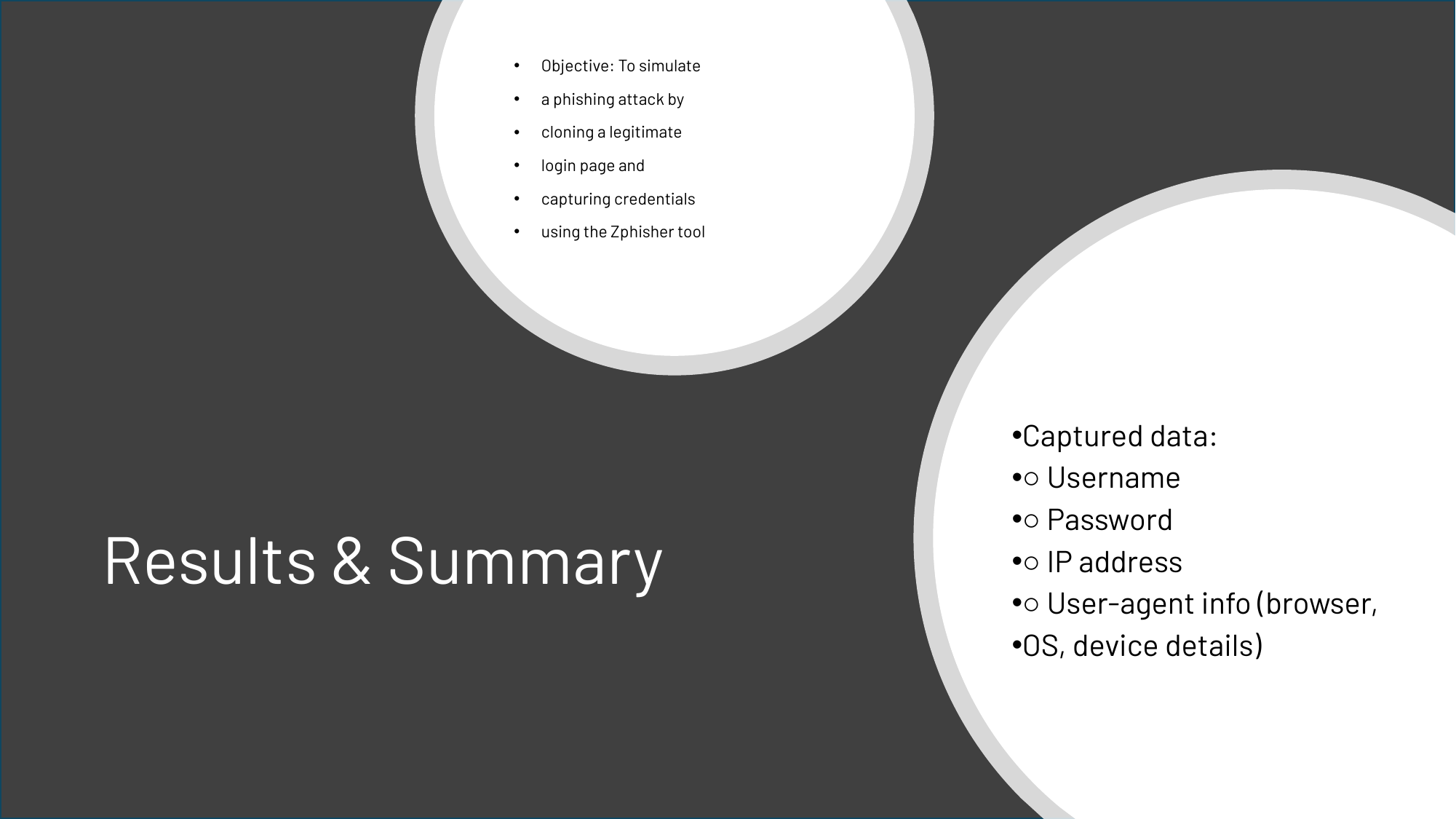

Objective: To simulate
a phishing attack by
cloning a legitimate
login page and
capturing credentials
using the Zphisher tool

Captured data:
○ Username
○ Password
○ IP address
○ User-agent info (browser,
OS, device details)
# Results & Summary